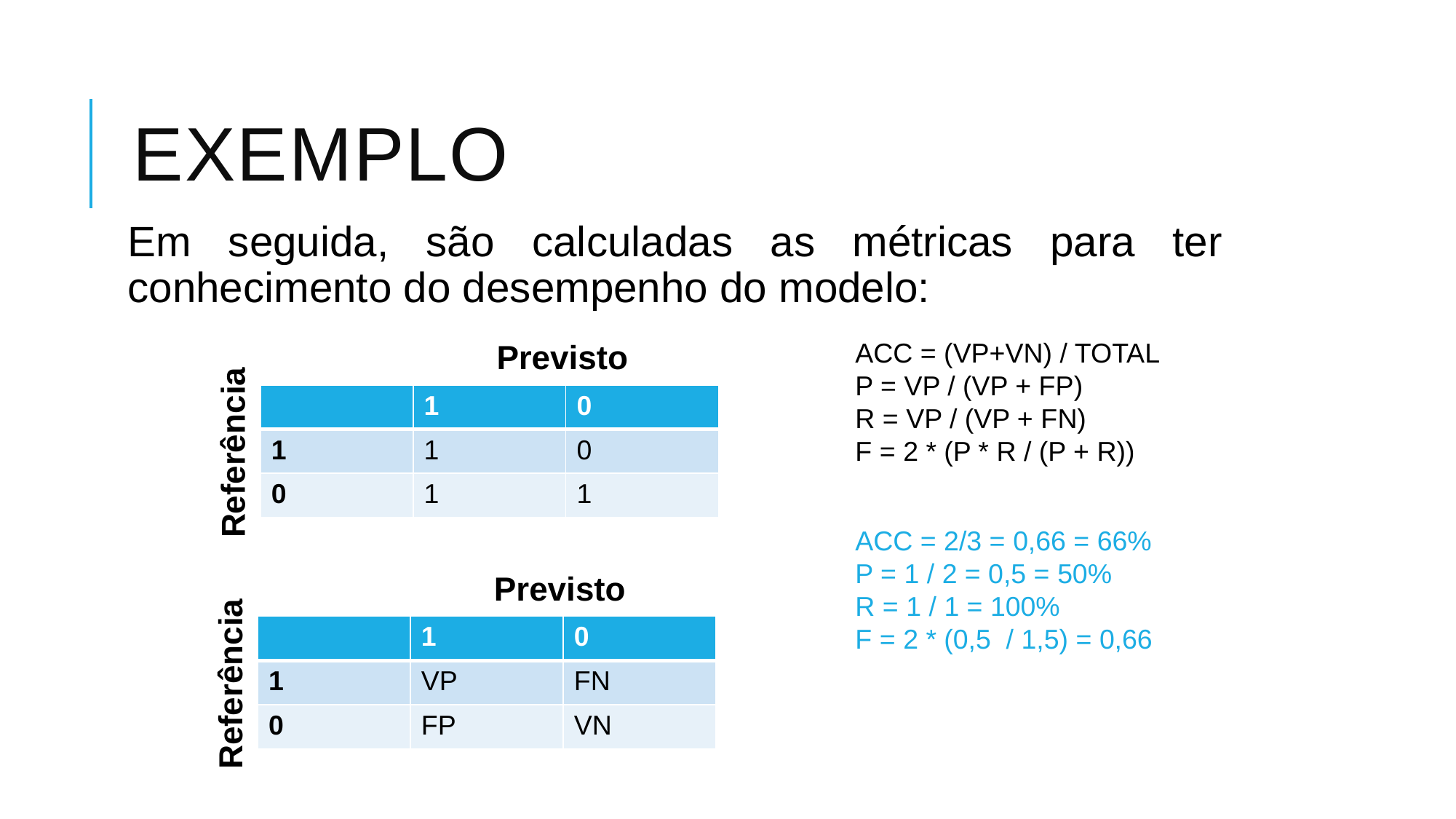

# EXEMPLO
Em seguida, são calculadas as métricas para ter conhecimento do desempenho do modelo:

Previsto
ACC = (VP+VN) / TOTAL
P = VP / (VP + FP)
R = VP / (VP + FN)
F = 2 * (P * R / (P + R))

|  | 1 | 0 |
| --- | --- | --- |
| 1 | 1 | 0 |
| 0 | 1 | 1 |
Referência
ACC = 2/3 = 0,66 = 66%
P = 1 / 2 = 0,5 = 50%
R = 1 / 1 = 100%
F = 2 * (0,5  / 1,5) = 0,66

Previsto
|  | 1 | 0 |
| --- | --- | --- |
| 1 | VP | FN |
| 0 | FP | VN |
Referência